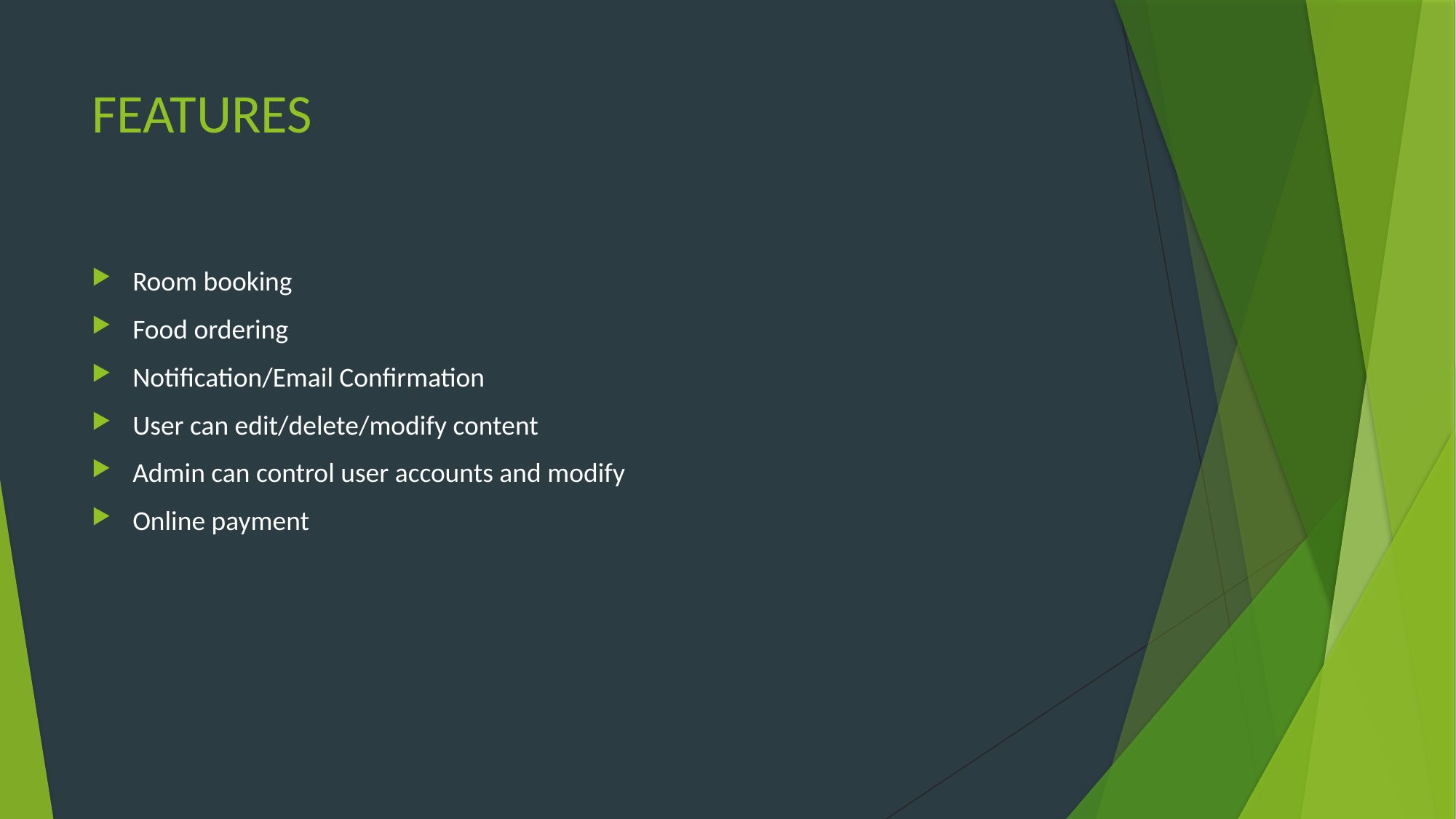

# FEATURES
Room booking
Food ordering
Notification/Email Confirmation
User can edit/delete/modify content
Admin can control user accounts and modify
Online payment